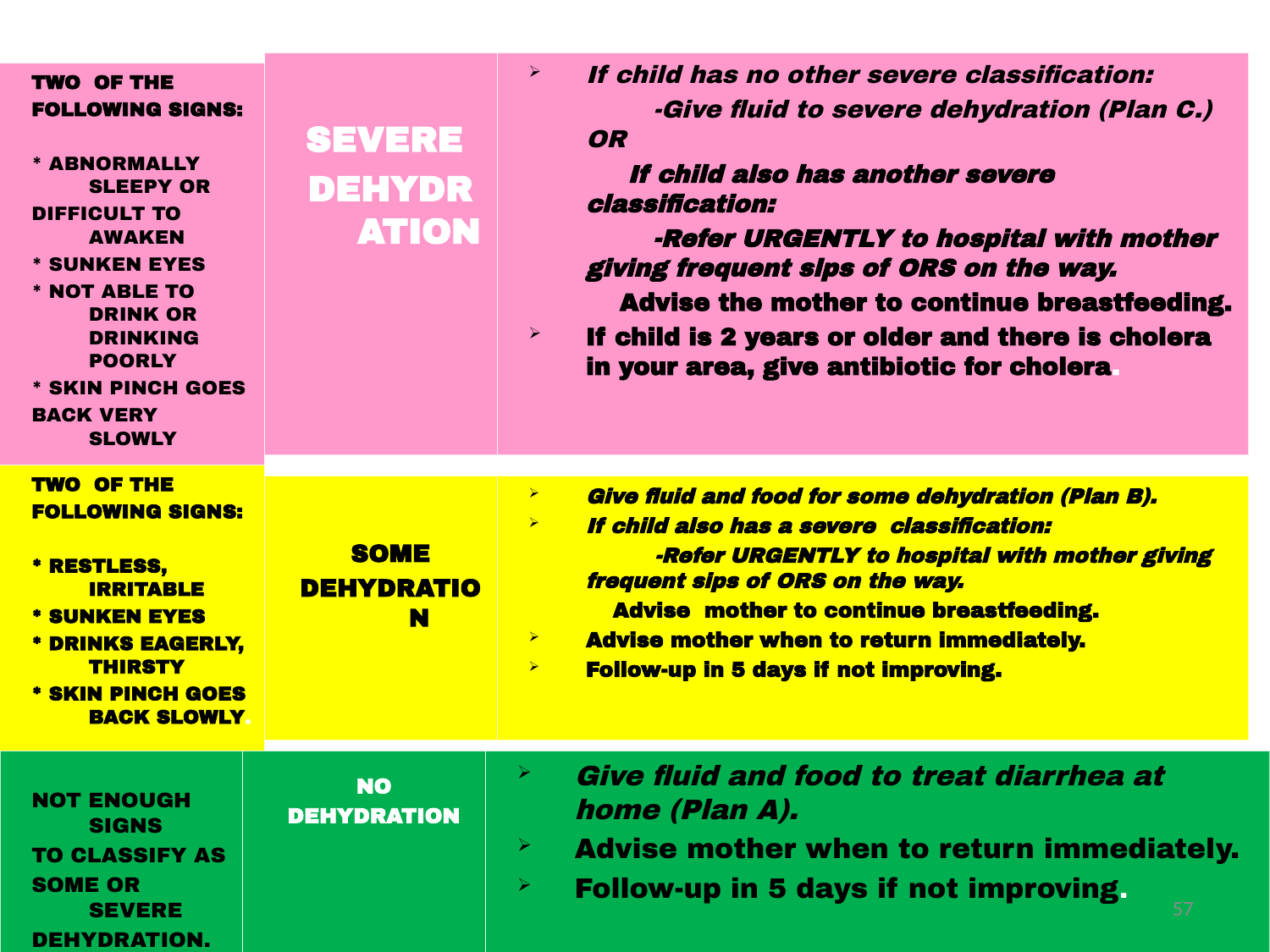

SEVERE
DEHYDRATION
If child has no other severe classification:
               -Give fluid to severe dehydration (Plan C.) OR
            If child also has another severe classification:
               -Refer URGENTLY to hospital with mother giving frequent slps of ORS on the way.
           Advise the mother to continue breastfeeding.
If child is 2 years or older and there is cholera in your area, give antibiotic for cholera.
TWO  OF THE
FOLLOWING SIGNS:

* ABNORMALLY  SLEEPY OR
DIFFICULT TO AWAKEN
* SUNKEN EYES
* NOT ABLE TO DRINK OR DRINKING POORLY
* SKIN PINCH GOES
BACK VERY SLOWLY

TWO  OF THE
FOLLOWING SIGNS:

* RESTLESS, IRRITABLE
* SUNKEN EYES
* DRINKS EAGERLY, THIRSTY
* SKIN PINCH GOES BACK SLOWLY.

SOME
DEHYDRATION
Give fluid and food for some dehydration (Plan B).
If child also has a severe  classification:
                  -Refer URGENTLY to hospital with mother giving frequent sips of ORS on the way.
            Advise  mother to continue breastfeeding.
Advise mother when to return immediately.
Follow-up in 5 days if not improving.

NOT ENOUGH SIGNS
TO CLASSIFY AS
SOME OR SEVERE
DEHYDRATION.

NO
DEHYDRATION

Give fluid and food to treat diarrhea at home (Plan A).
Advise mother when to return immediately.
Follow-up in 5 days if not improving.
57